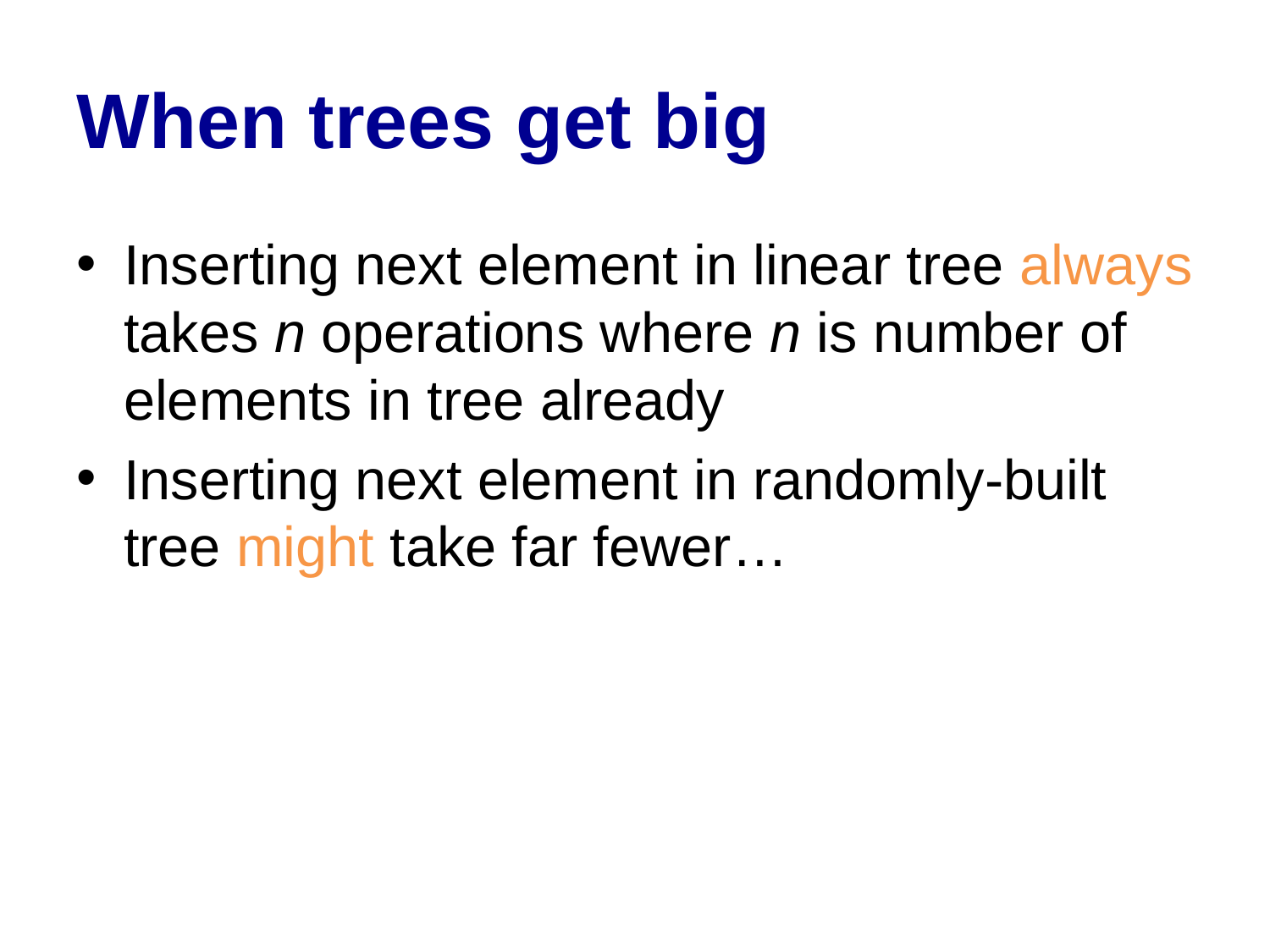

# When trees get big
Inserting next element in linear tree always takes n operations where n is number of elements in tree already
Inserting next element in randomly-built tree might take far fewer…